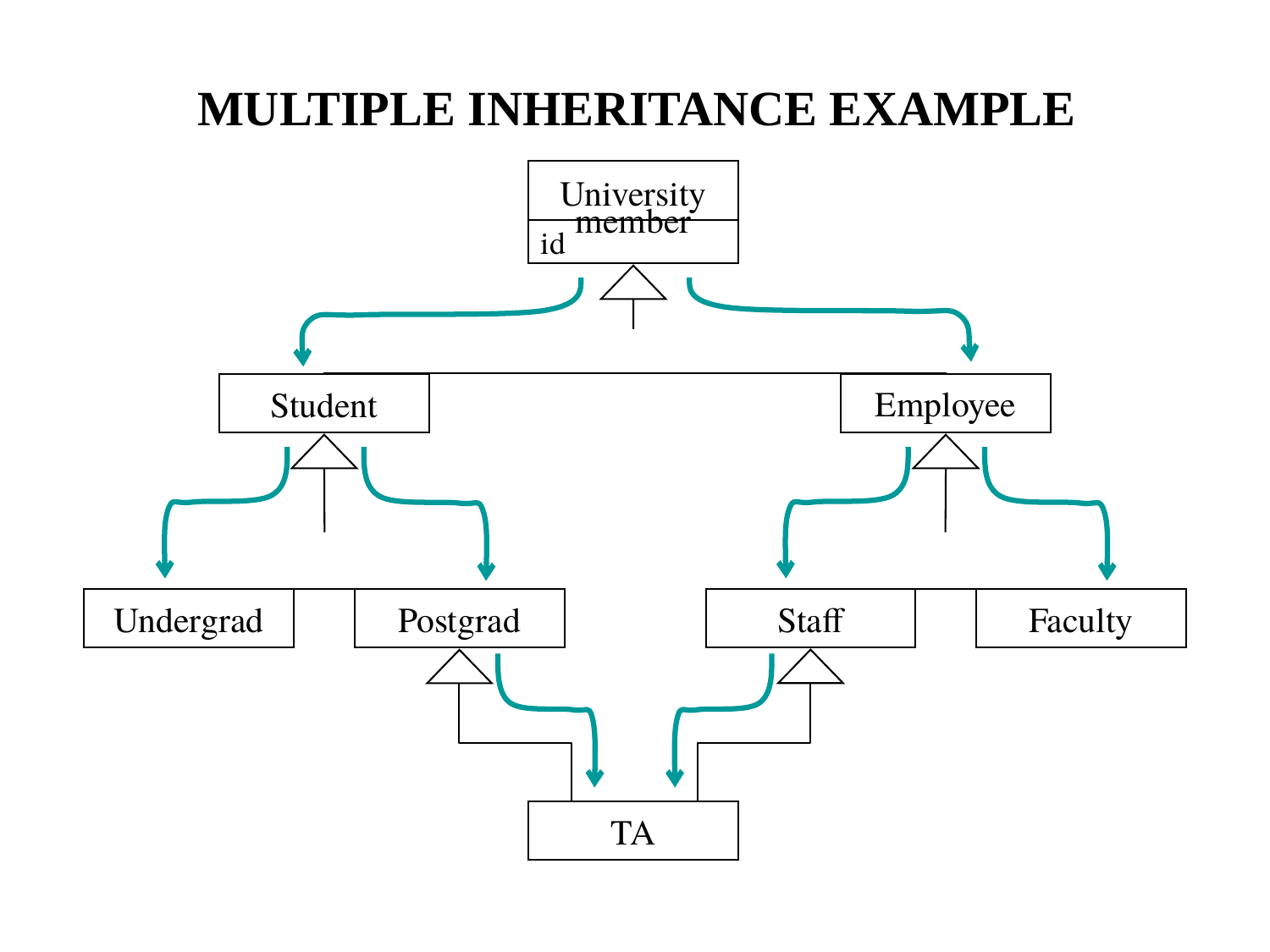

# MULTIPLE INHERITANCE EXAMPLE

University
member
id

Employee
Student

Undergrad
Postgrad
Staff
Faculty

TA